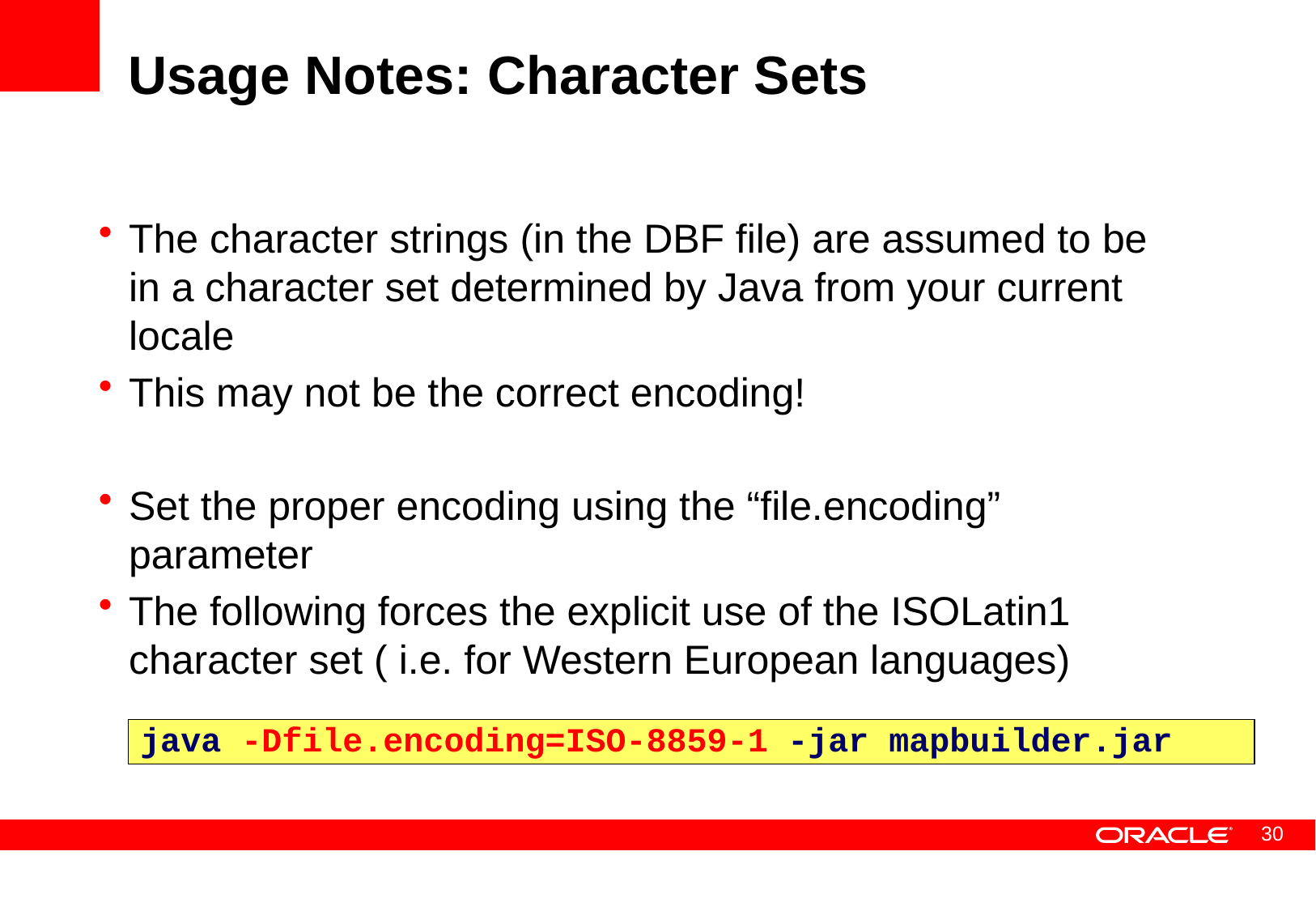

# Usage Notes: Character Sets
The character strings (in the DBF file) are assumed to be in a character set determined by Java from your current locale
This may not be the correct encoding!

Set the proper encoding using the “file.encoding” parameter
The following forces the explicit use of the ISOLatin1 character set ( i.e. for Western European languages)
java -Dfile.encoding=ISO-8859-1 -jar mapbuilder.jar